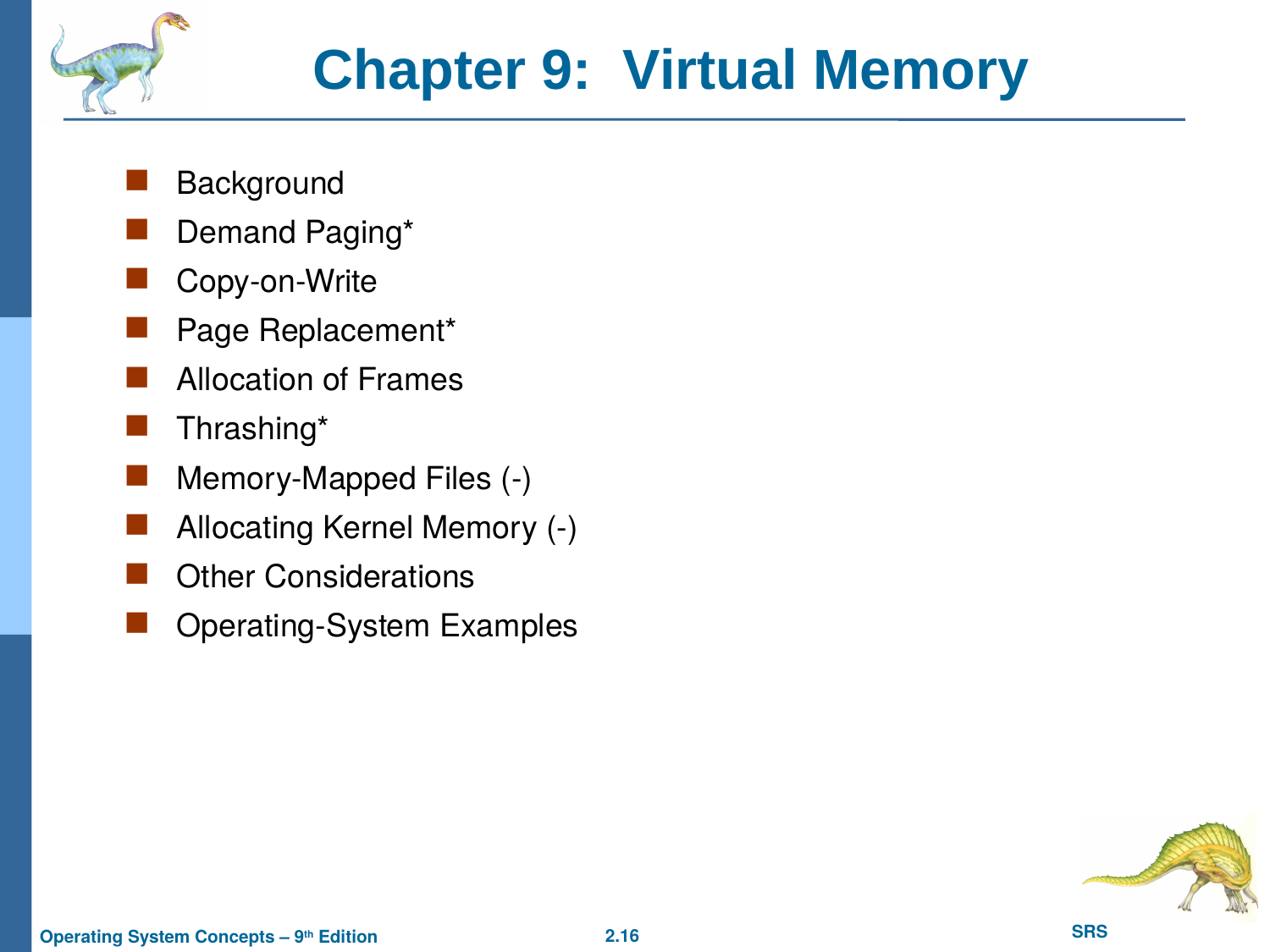

# Chapter 9:  Virtual Memory
Background
Demand Paging*
Copy-on-Write
Page Replacement*
Allocation of Frames
Thrashing*
Memory-Mapped Files (-)
Allocating Kernel Memory (-)
Other Considerations
Operating-System Examples